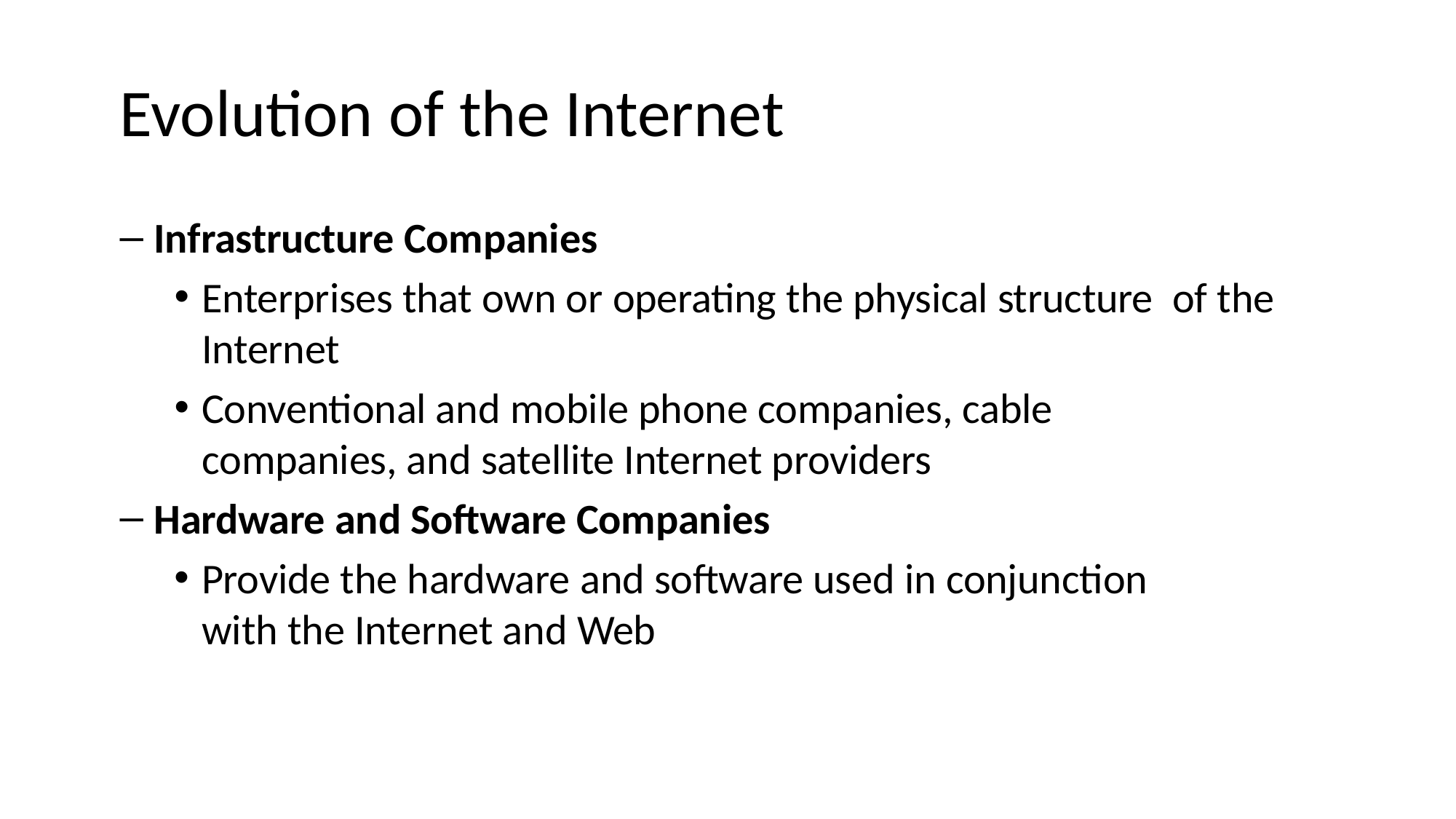

# Evolution of the Internet
Infrastructure Companies
Enterprises that own or operating the physical structure  of the Internet
Conventional and mobile phone companies, cable companies, and satellite Internet providers
Hardware and Software Companies
Provide the hardware and software used in conjunction
with the Internet and Web
10